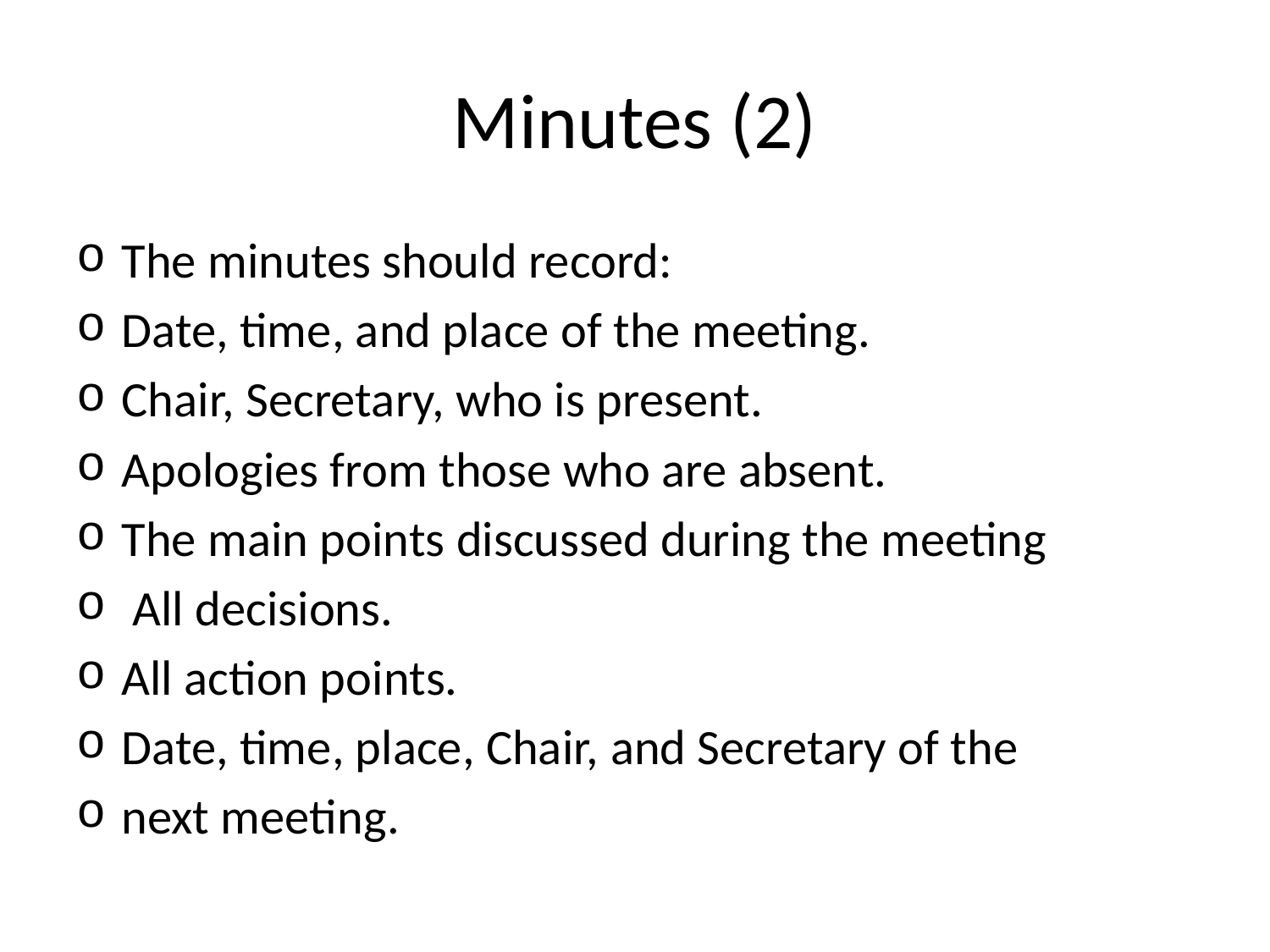

# Minutes (2)
The minutes should record:
Date, time, and place of the meeting.
Chair, Secretary, who is present.
Apologies from those who are absent.
The main points discussed during the meeting
 All decisions.
All action points.
Date, time, place, Chair, and Secretary of the
next meeting.